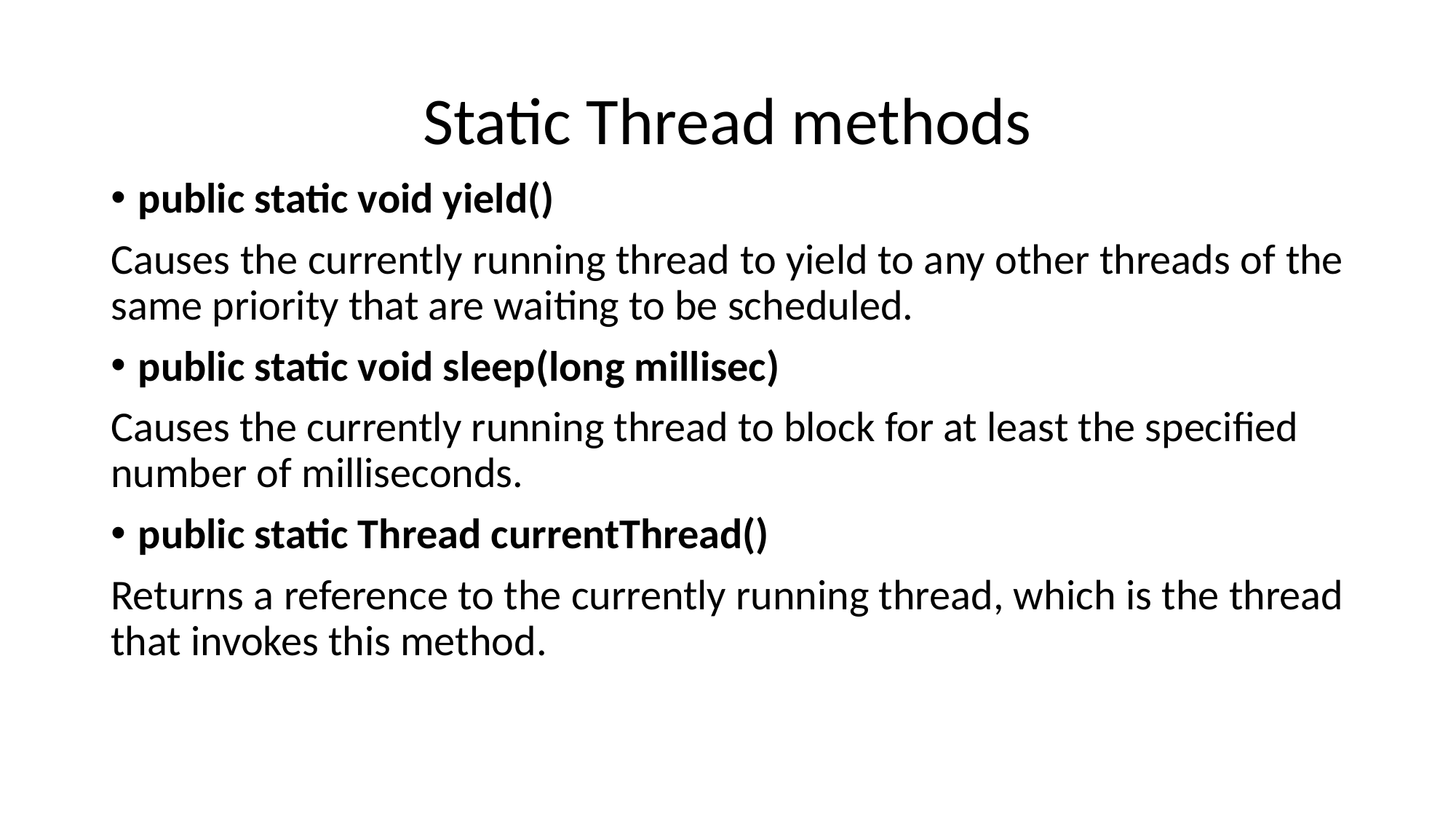

# Static Thread methods
public static void yield()
Causes the currently running thread to yield to any other threads of the same priority that are waiting to be scheduled.
public static void sleep(long millisec)
Causes the currently running thread to block for at least the specified number of milliseconds.
public static Thread currentThread()
Returns a reference to the currently running thread, which is the thread that invokes this method.